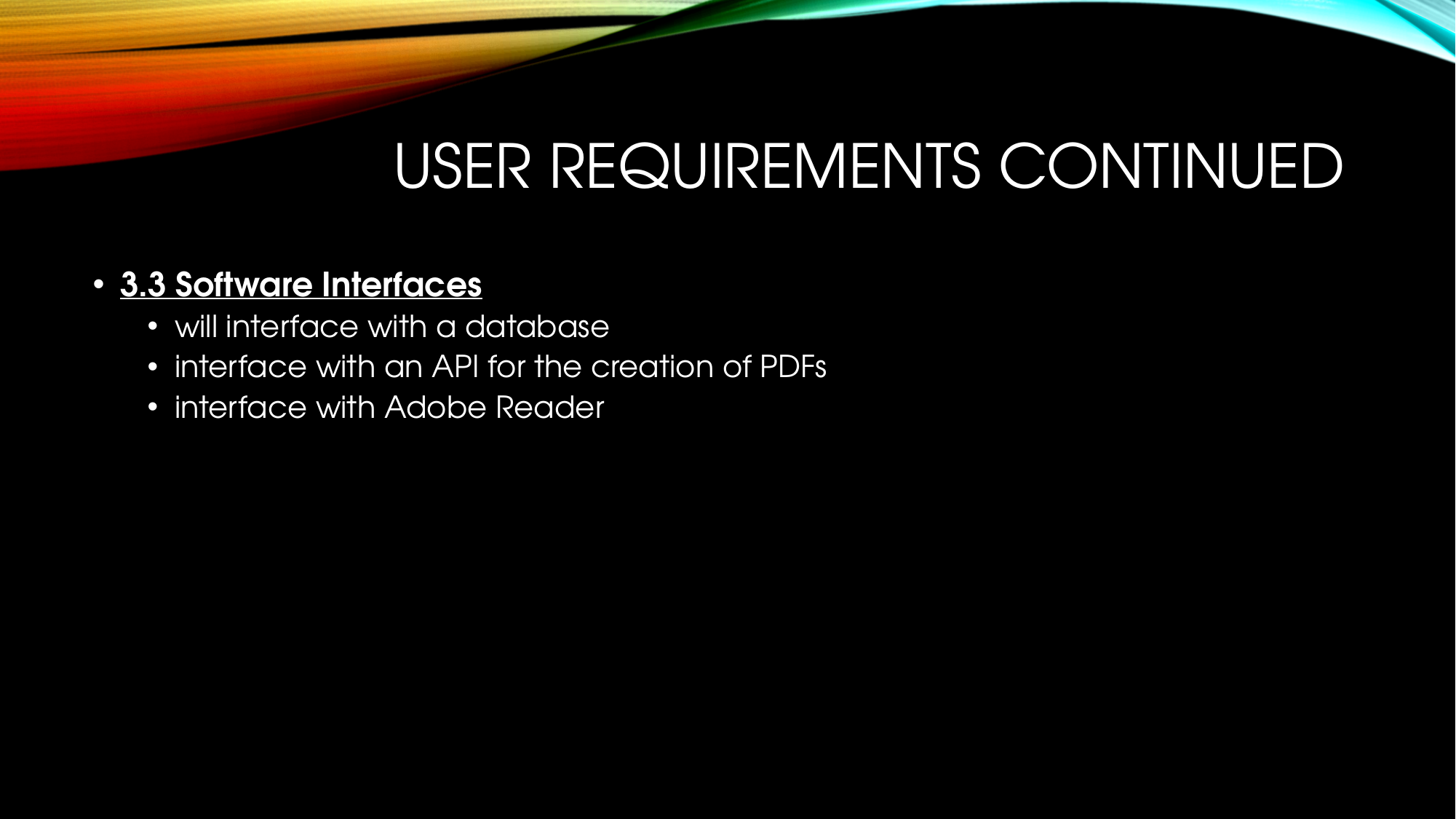

# User Requirements continued
3.3 Software Interfaces
will interface with a database
interface with an API for the creation of PDFs
interface with Adobe Reader